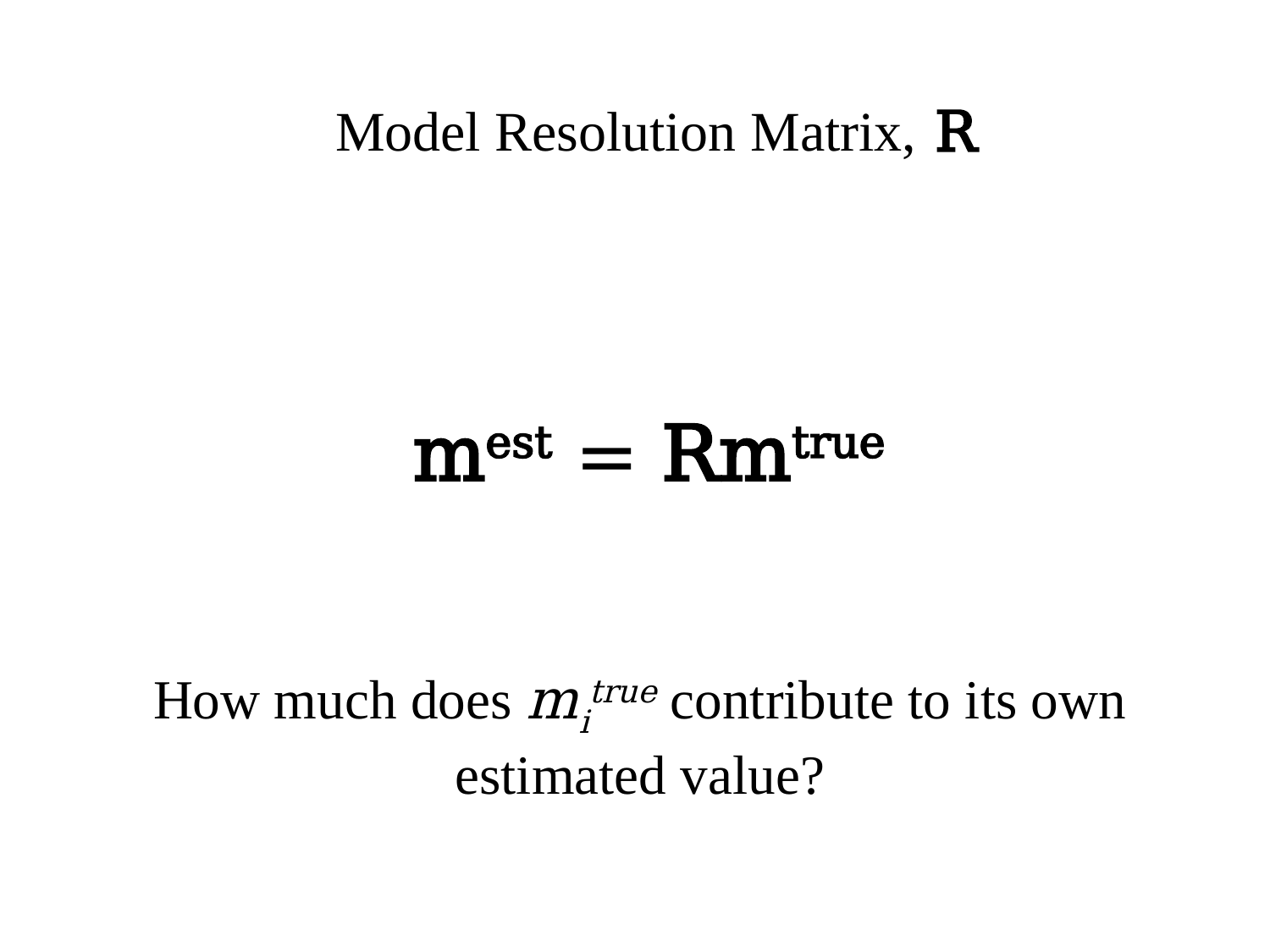

# Model Resolution Matrix, R
mest = Rmtrue
How much does mitrue contribute to its own estimated value?